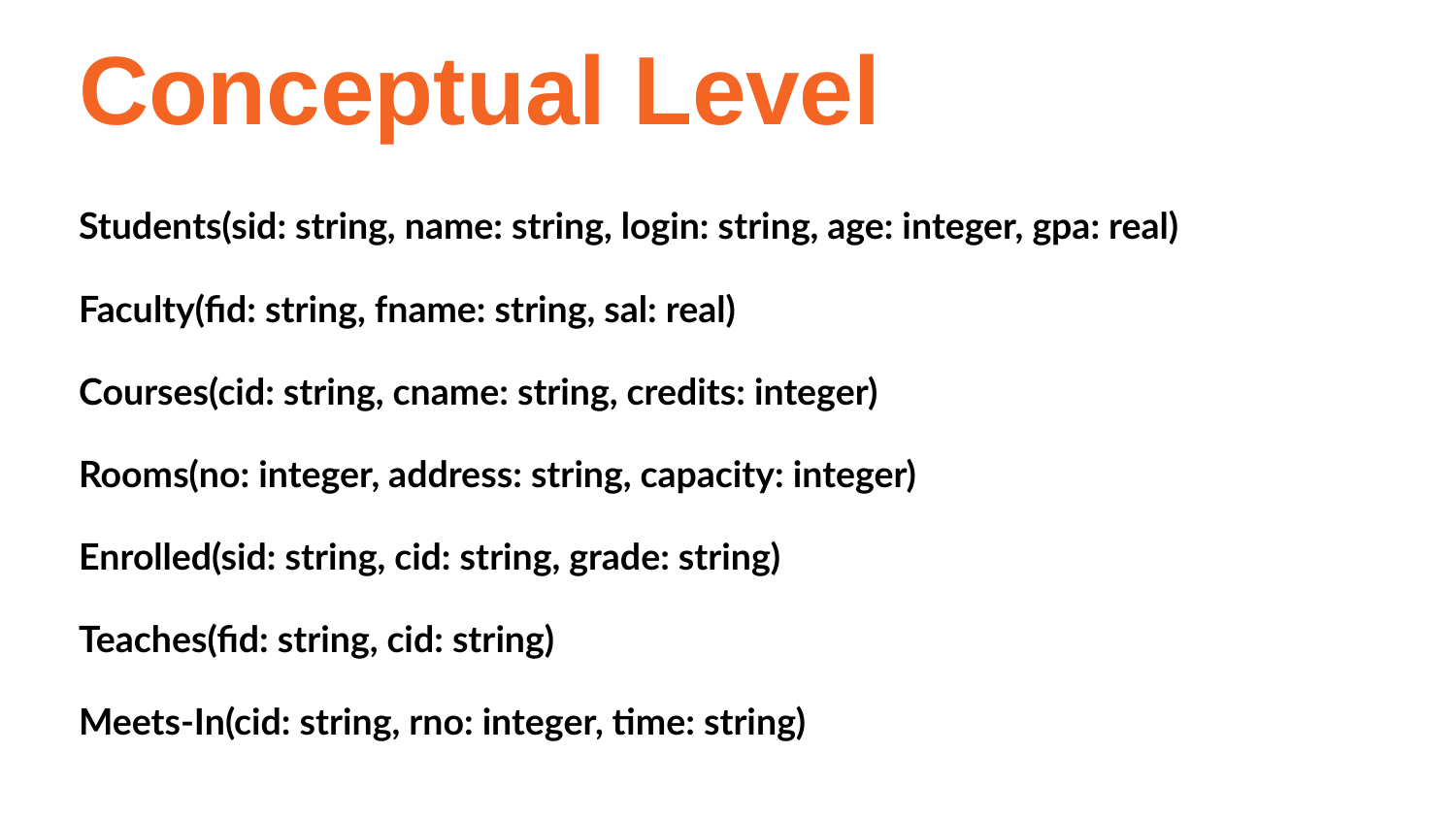

Conceptual Level
Students(sid: string, name: string, login: string, age: integer, gpa: real)
Faculty(fid: string, fname: string, sal: real)
Courses(cid: string, cname: string, credits: integer)
Rooms(no: integer, address: string, capacity: integer)
Enrolled(sid: string, cid: string, grade: string)
Teaches(fid: string, cid: string)
Meets-In(cid: string, rno: integer, time: string)